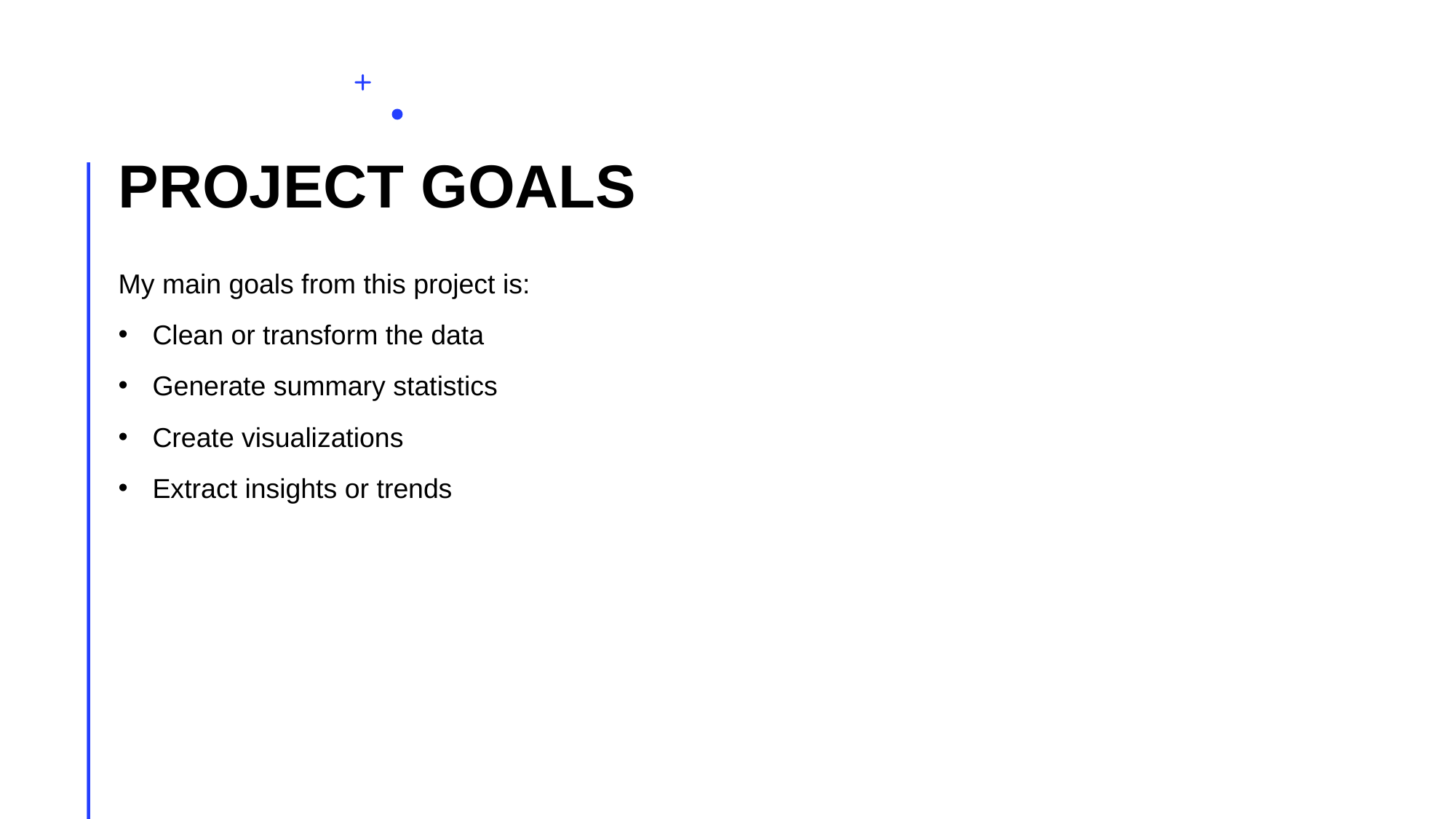

# PROJECT GOALS
My main goals from this project is:
Clean or transform the data
Generate summary statistics
Create visualizations
Extract insights or trends